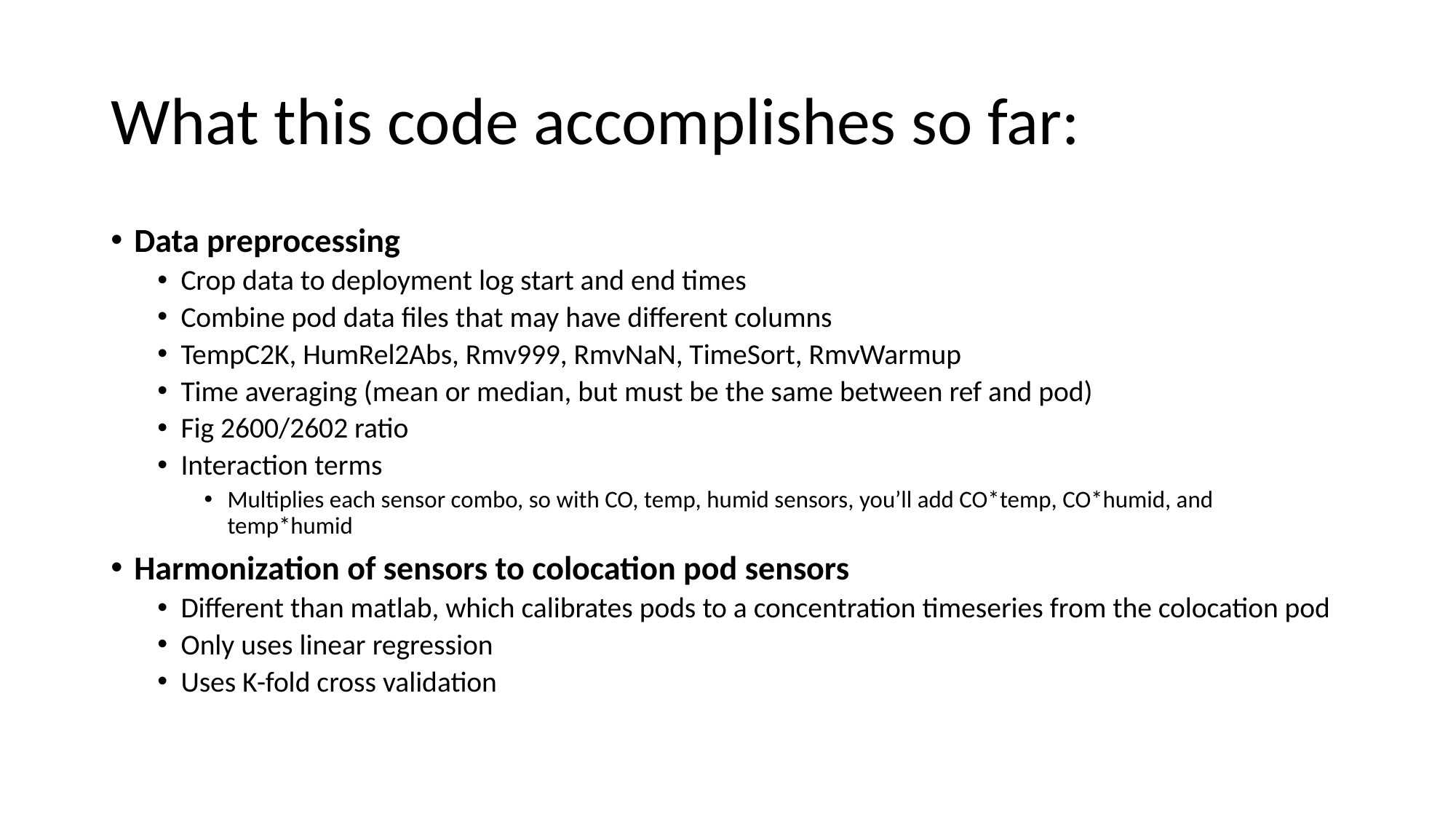

# What this code accomplishes so far:
Data preprocessing
Crop data to deployment log start and end times
Combine pod data files that may have different columns
TempC2K, HumRel2Abs, Rmv999, RmvNaN, TimeSort, RmvWarmup
Time averaging (mean or median, but must be the same between ref and pod)
Fig 2600/2602 ratio
Interaction terms
Multiplies each sensor combo, so with CO, temp, humid sensors, you’ll add CO*temp, CO*humid, and temp*humid
Harmonization of sensors to colocation pod sensors
Different than matlab, which calibrates pods to a concentration timeseries from the colocation pod
Only uses linear regression
Uses K-fold cross validation